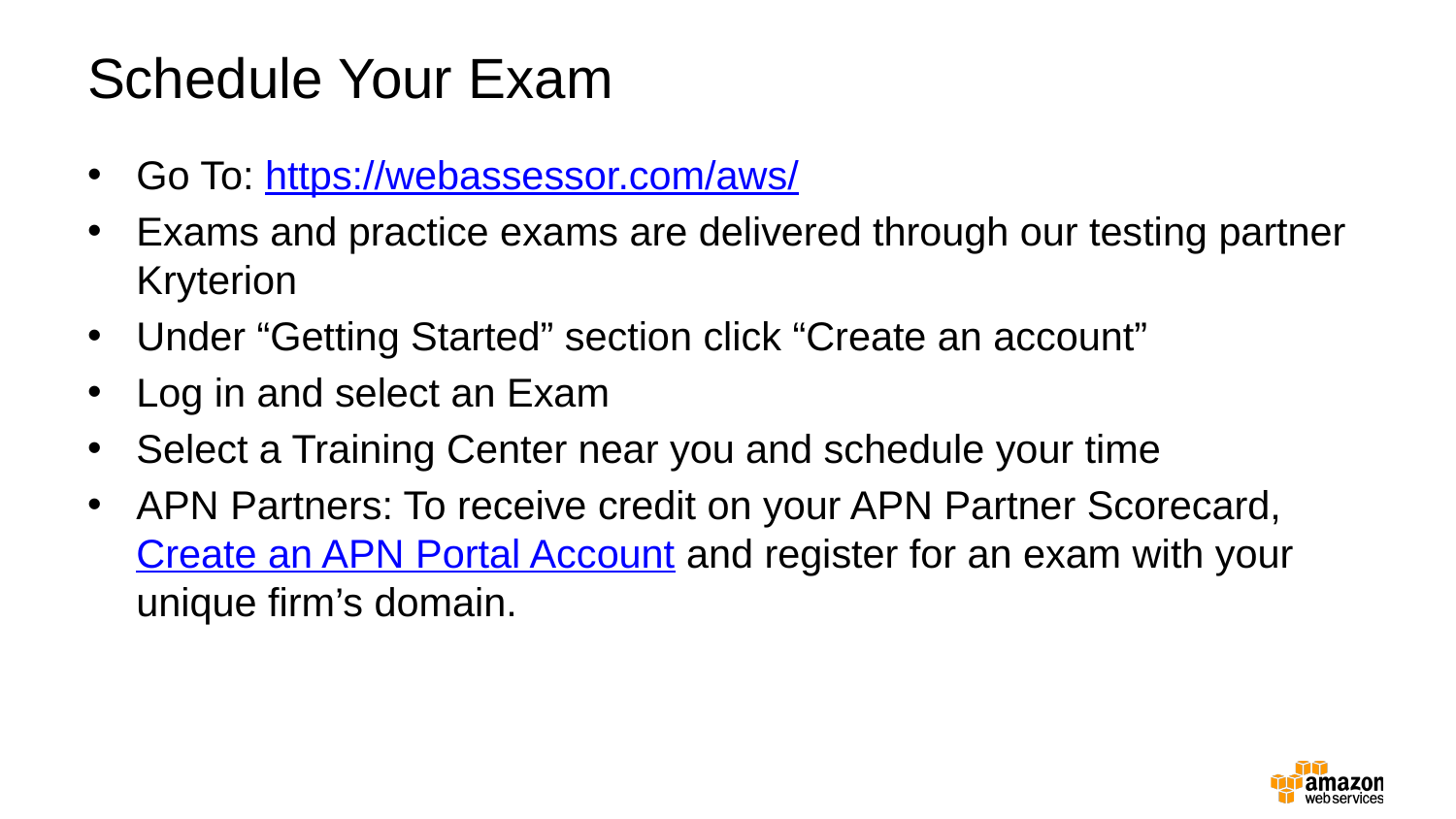

# Schedule Your Exam
Go To: https://webassessor.com/aws/
Exams and practice exams are delivered through our testing partner Kryterion
Under “Getting Started” section click “Create an account”
Log in and select an Exam
Select a Training Center near you and schedule your time
APN Partners: To receive credit on your APN Partner Scorecard, Create an APN Portal Account and register for an exam with your unique firm’s domain.